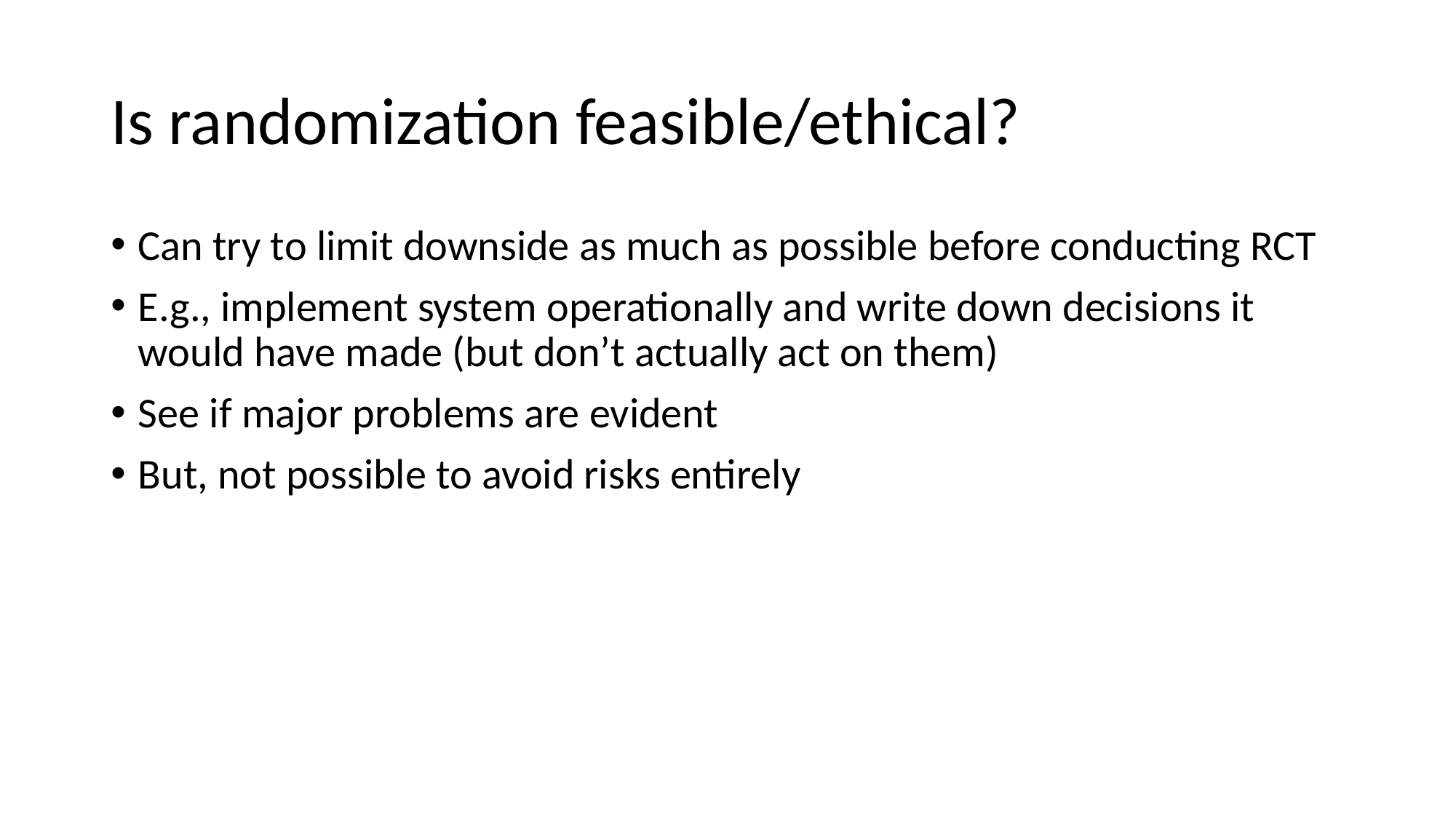

# Is randomization feasible/ethical?
Can try to limit downside as much as possible before conducting RCT
E.g., implement system operationally and write down decisions it would have made (but don’t actually act on them)
See if major problems are evident
But, not possible to avoid risks entirely